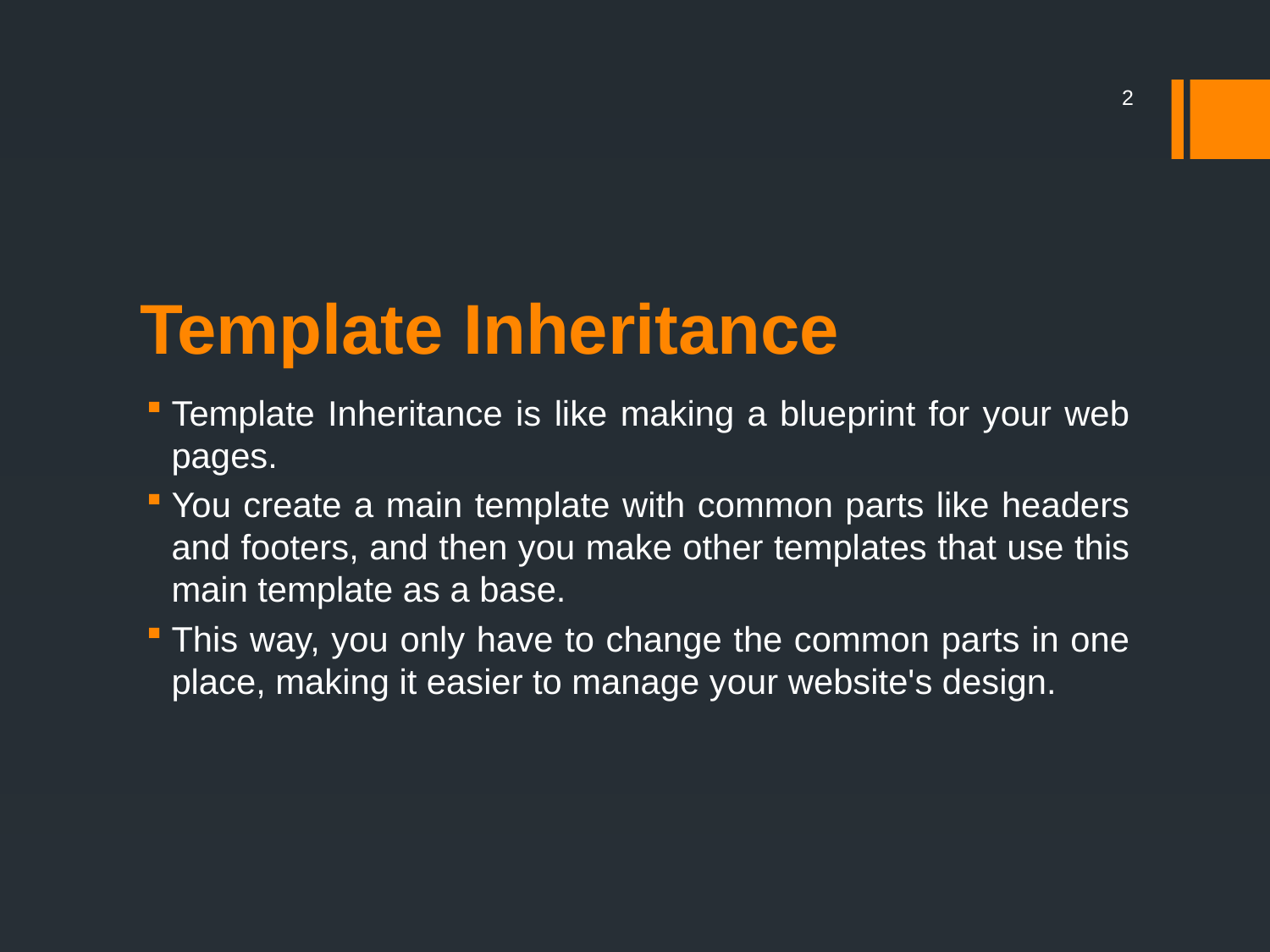

2
# Template Inheritance
Template Inheritance is like making a blueprint for your web pages.
You create a main template with common parts like headers and footers, and then you make other templates that use this main template as a base.
This way, you only have to change the common parts in one place, making it easier to manage your website's design.